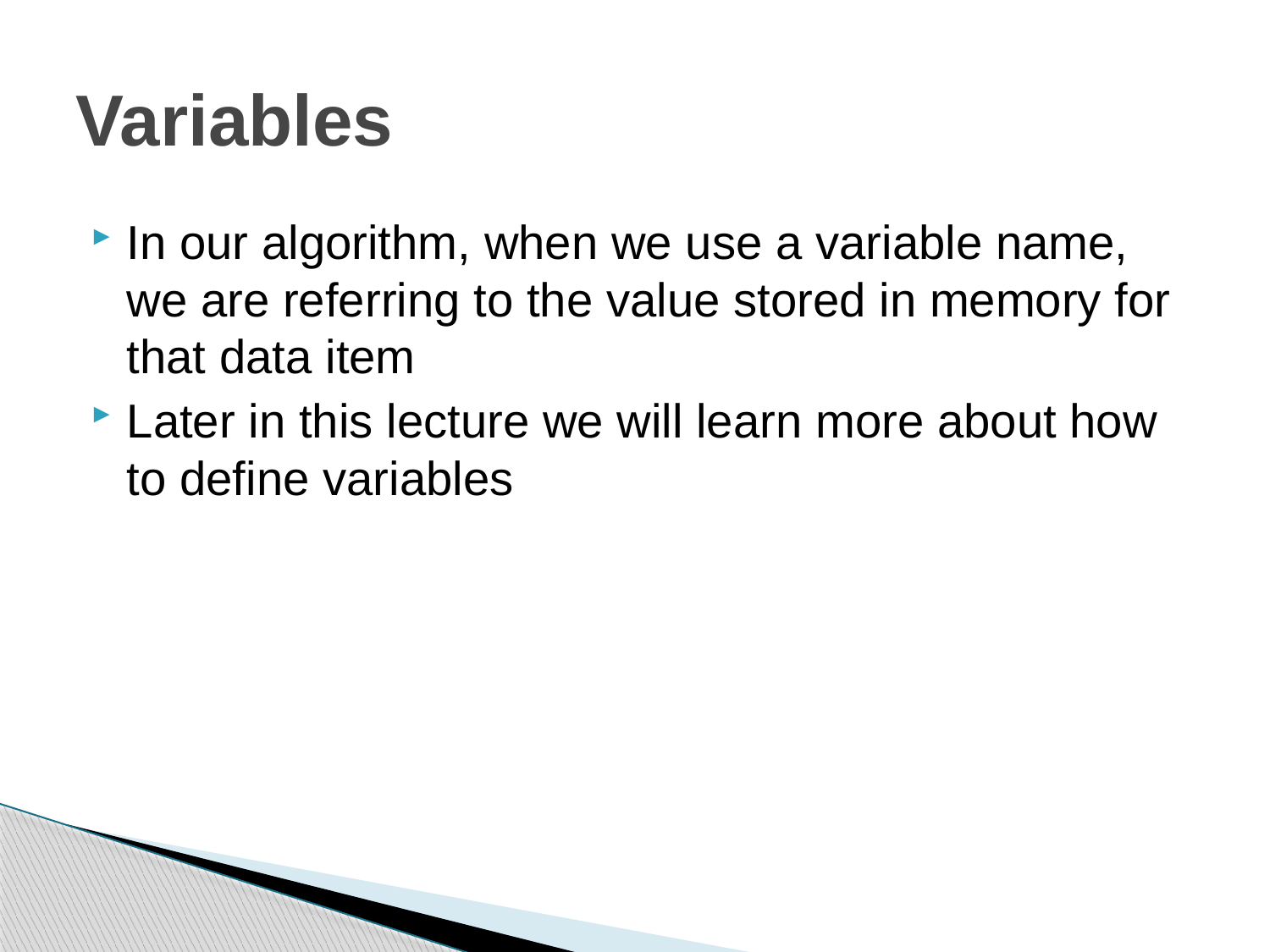

# Variables
In our algorithm, when we use a variable name, we are referring to the value stored in memory for that data item
Later in this lecture we will learn more about how to define variables